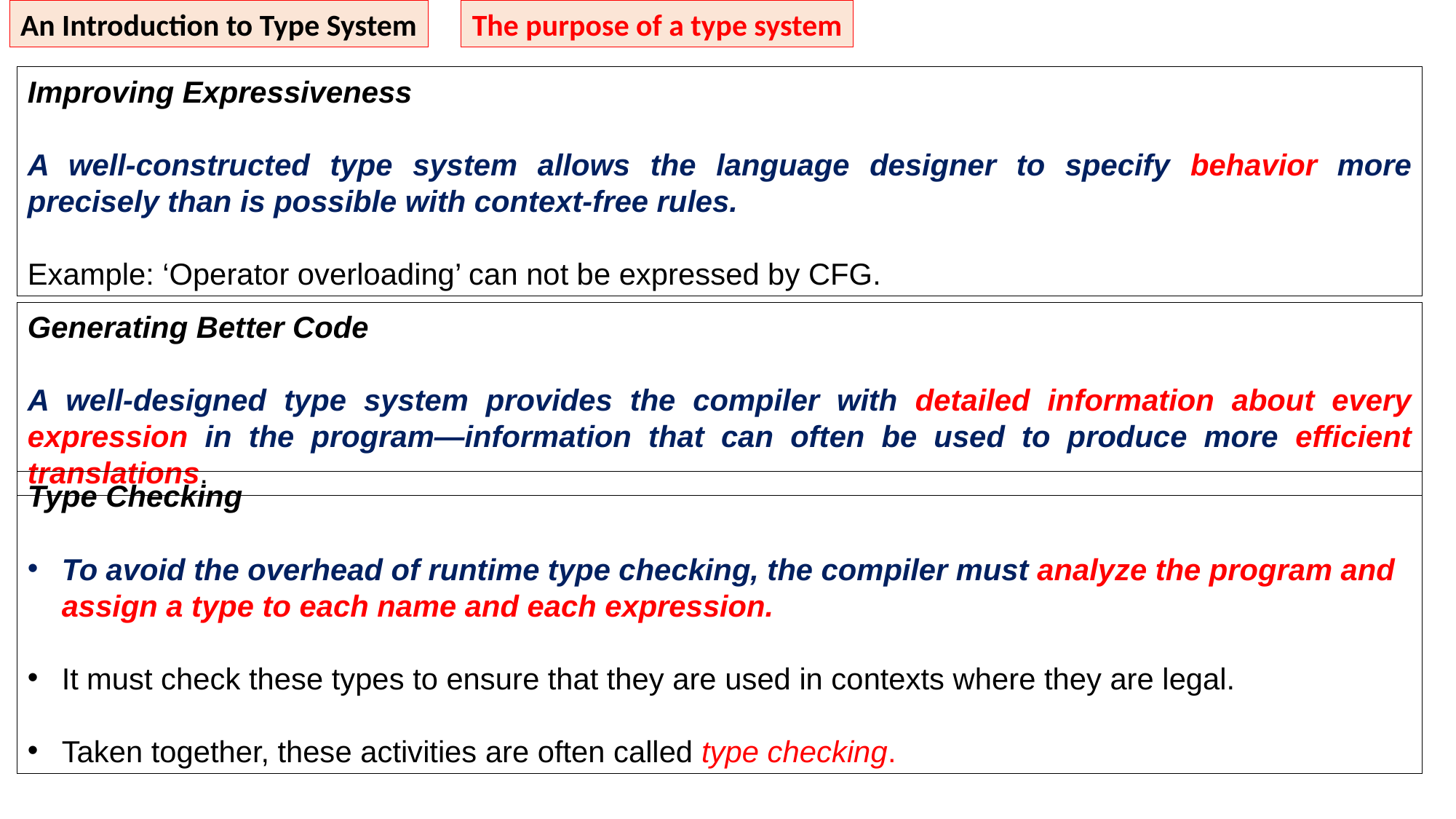

An Introduction to Type System
The purpose of a type system
Improving Expressiveness

A well-constructed type system allows the language designer to specify behavior more precisely than is possible with context-free rules.

Example: ‘Operator overloading’ can not be expressed by CFG.
Generating Better Code

A well-designed type system provides the compiler with detailed information about every expression in the program—information that can often be used to produce more efficient translations.
Type Checking

To avoid the overhead of runtime type checking, the compiler must analyze the program and assign a type to each name and each expression.

It must check these types to ensure that they are used in contexts where they are legal.

Taken together, these activities are often called type checking.